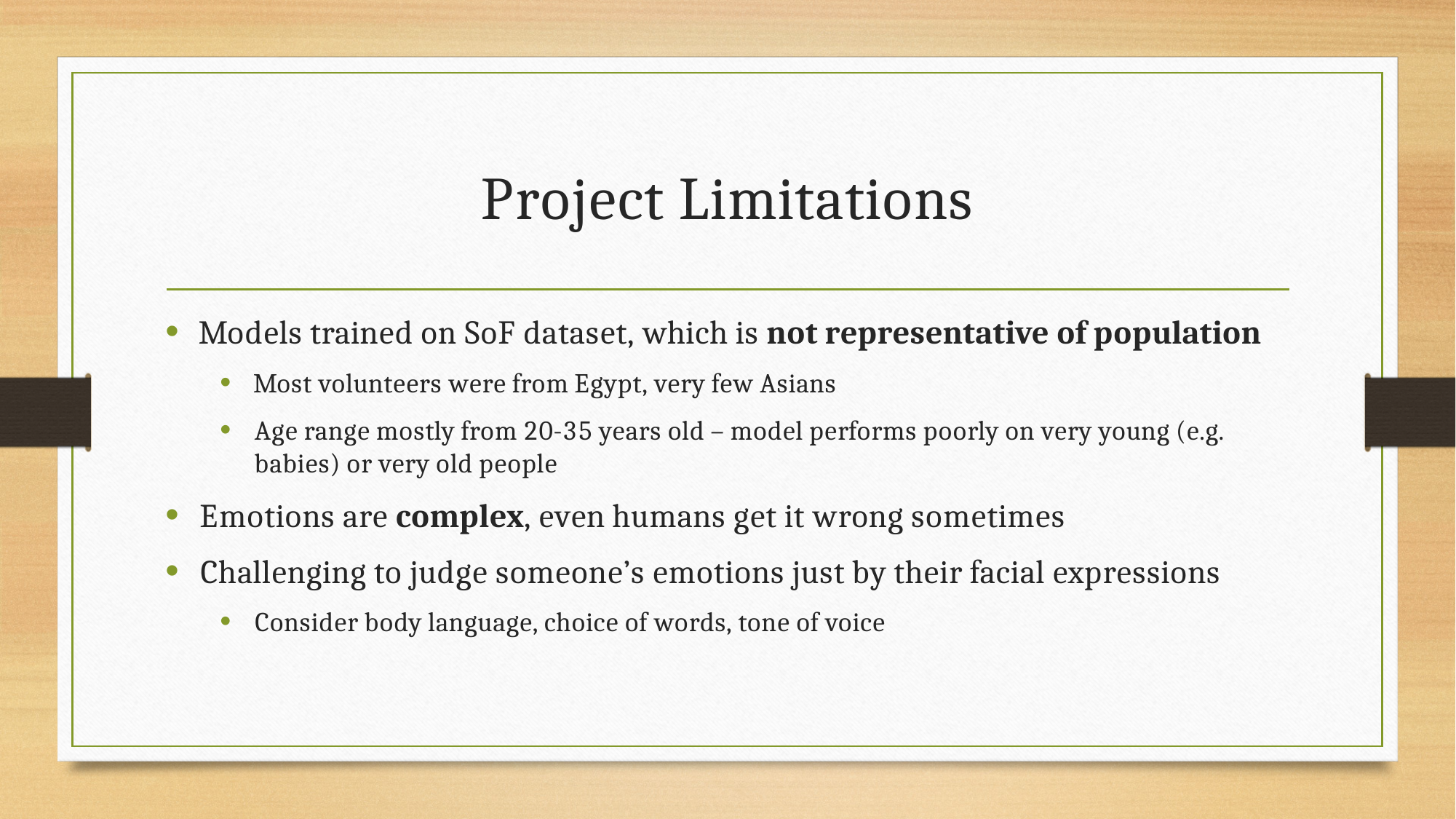

# Project Limitations
Models trained on SoF dataset, which is not representative of population
Most volunteers were from Egypt, very few Asians
Age range mostly from 20-35 years old – model performs poorly on very young (e.g. babies) or very old people
Emotions are complex, even humans get it wrong sometimes
Challenging to judge someone’s emotions just by their facial expressions
Consider body language, choice of words, tone of voice